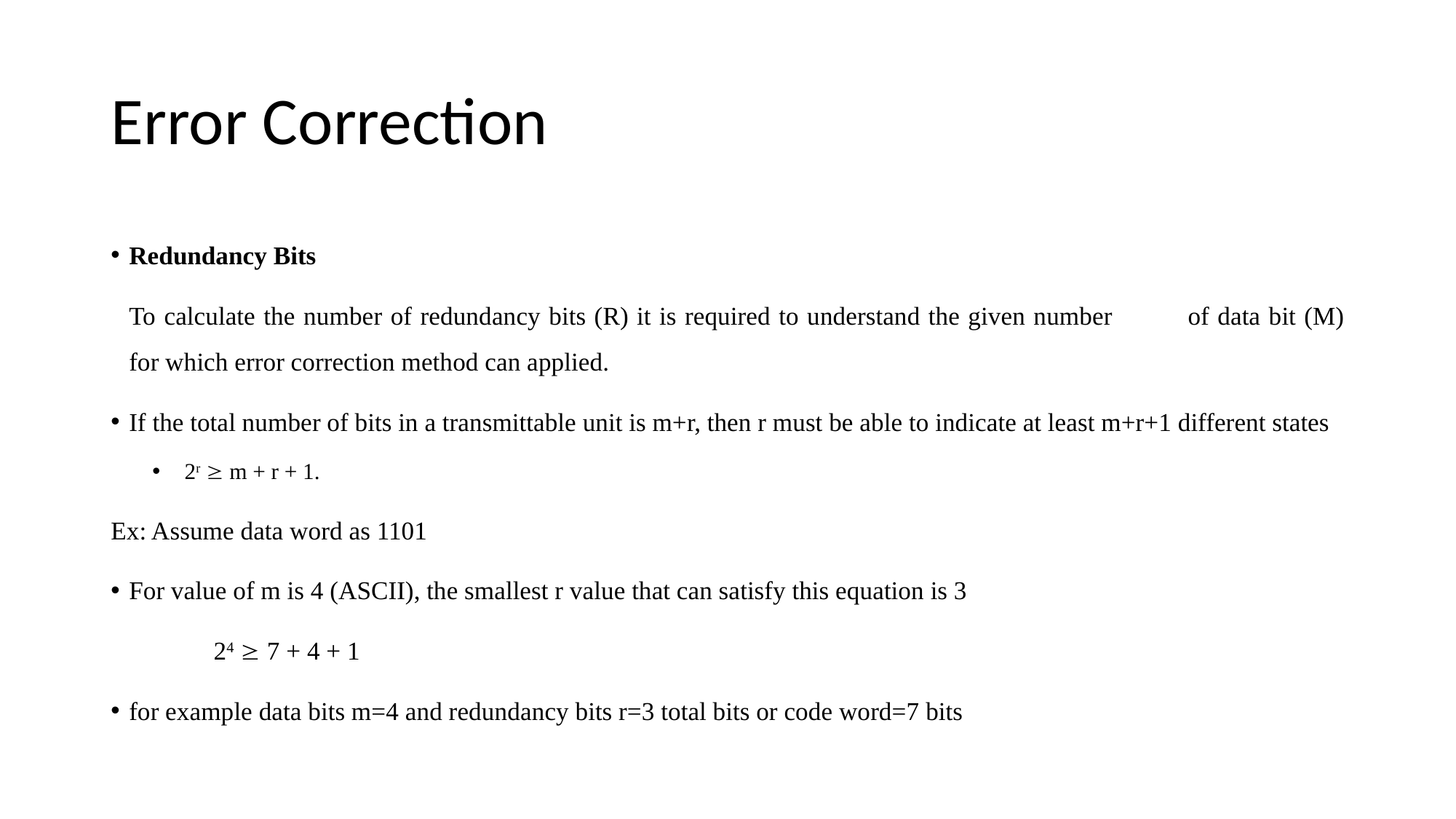

# Error Correction
Redundancy Bits
To calculate the number of redundancy bits (R) it is required to understand the given number 	of data bit (M) 	for which error correction method can applied.
If the total number of bits in a transmittable unit is m+r, then r must be able to indicate at least m+r+1 different states
2r ≥ m + r + 1.
Ex: Assume data word as 1101
For value of m is 4 (ASCII), the smallest r value that can satisfy this equation is 3
	24 ≥ 7 + 4 + 1
for example data bits m=4 and redundancy bits r=3 total bits or code word=7 bits